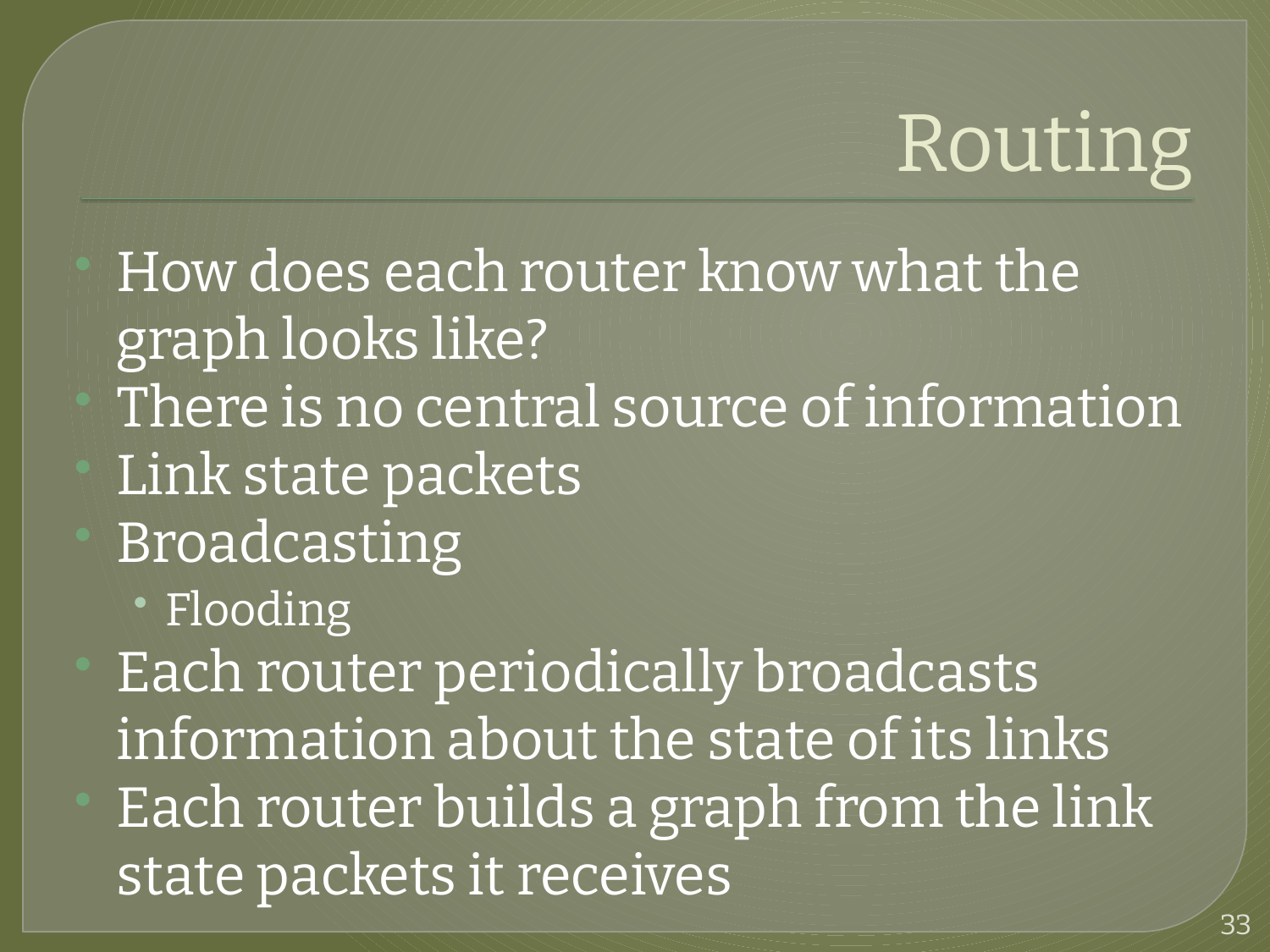

# Routing
How does each router know what the graph looks like?
There is no central source of information
Link state packets
Broadcasting
Flooding
Each router periodically broadcasts information about the state of its links
Each router builds a graph from the link state packets it receives
33